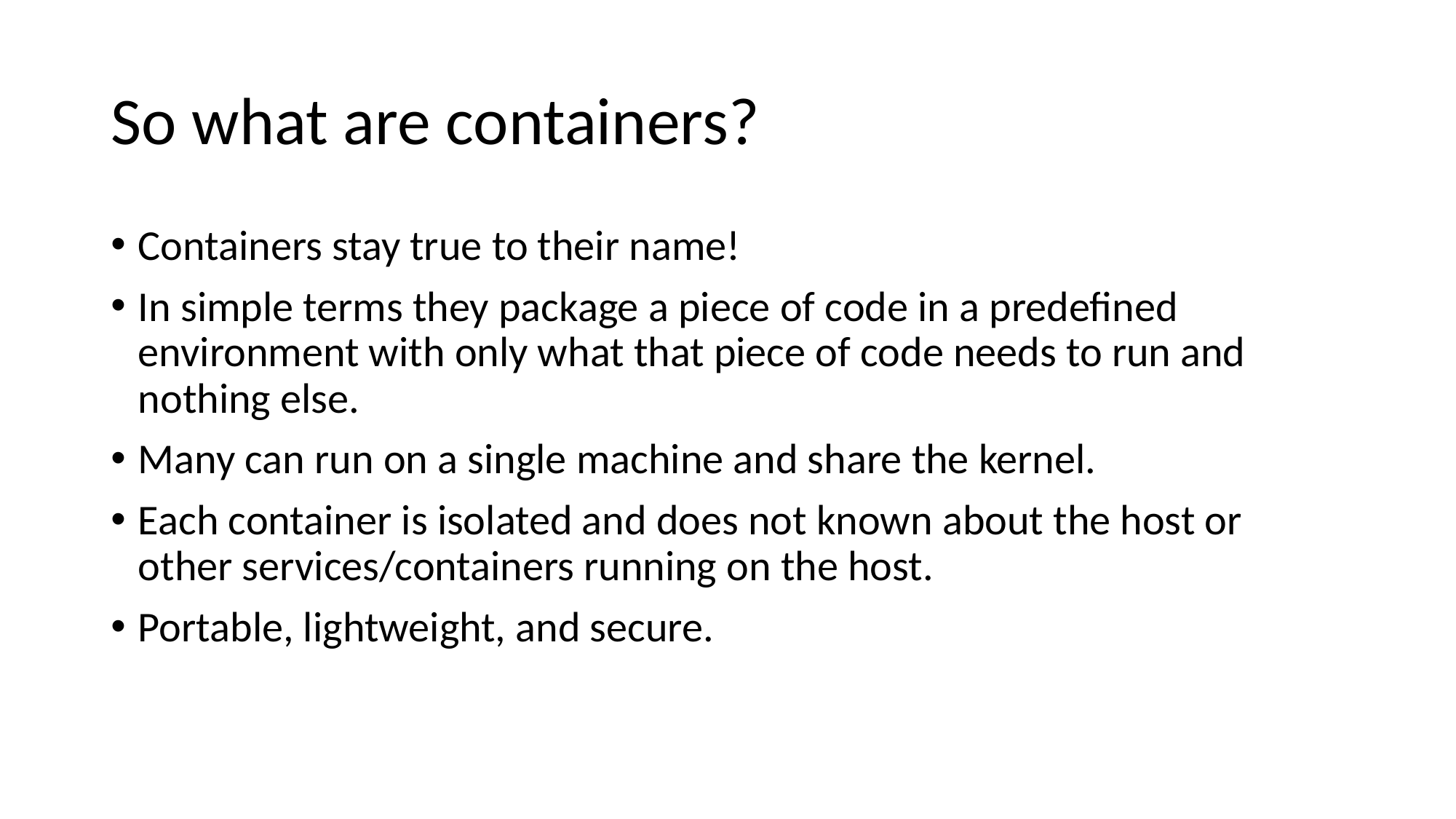

# So what are containers?
Containers stay true to their name!
In simple terms they package a piece of code in a predefined environment with only what that piece of code needs to run and nothing else.
Many can run on a single machine and share the kernel.
Each container is isolated and does not known about the host or other services/containers running on the host.
Portable, lightweight, and secure.